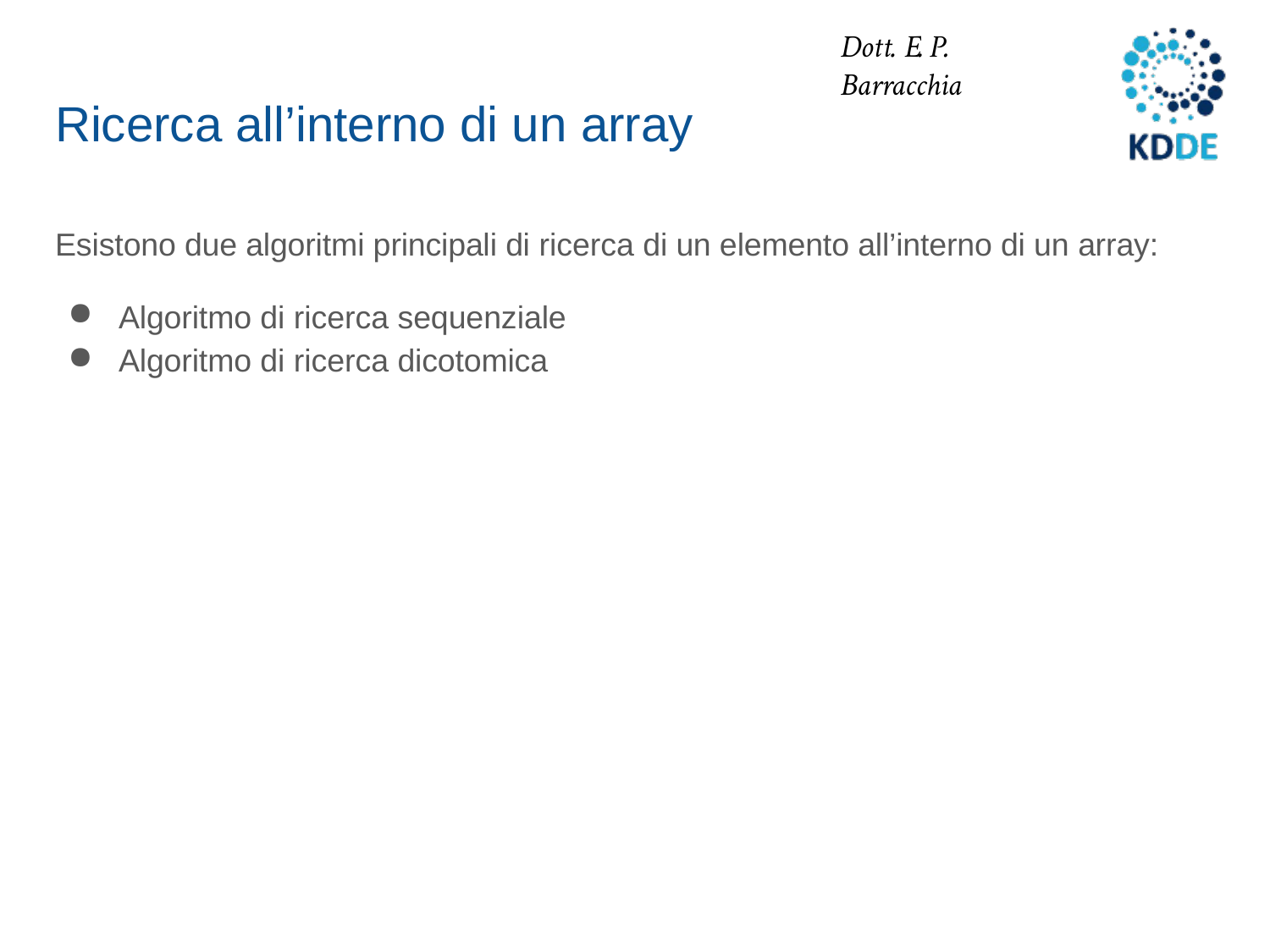

# Dott. E. P. Barracchia
Ricerca all’interno di un array
Esistono due algoritmi principali di ricerca di un elemento all’interno di un array:

Algoritmo di ricerca sequenziale
Algoritmo di ricerca dicotomica